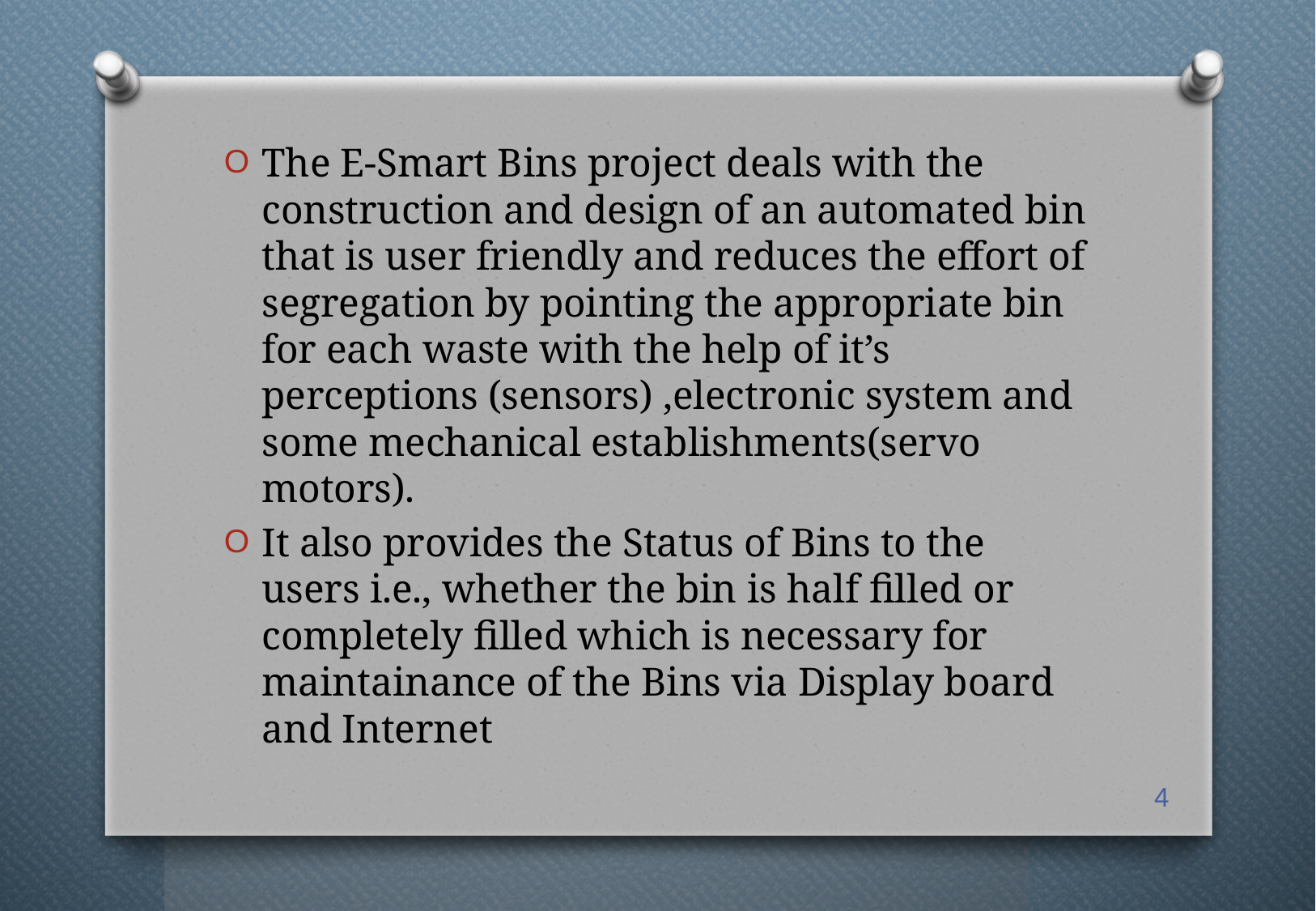

The E-Smart Bins project deals with the construction and design of an automated bin that is user friendly and reduces the effort of segregation by pointing the appropriate bin for each waste with the help of it’s perceptions (sensors) ,electronic system and some mechanical establishments(servo motors).
It also provides the Status of Bins to the users i.e., whether the bin is half filled or completely filled which is necessary for maintainance of the Bins via Display board and Internet
4